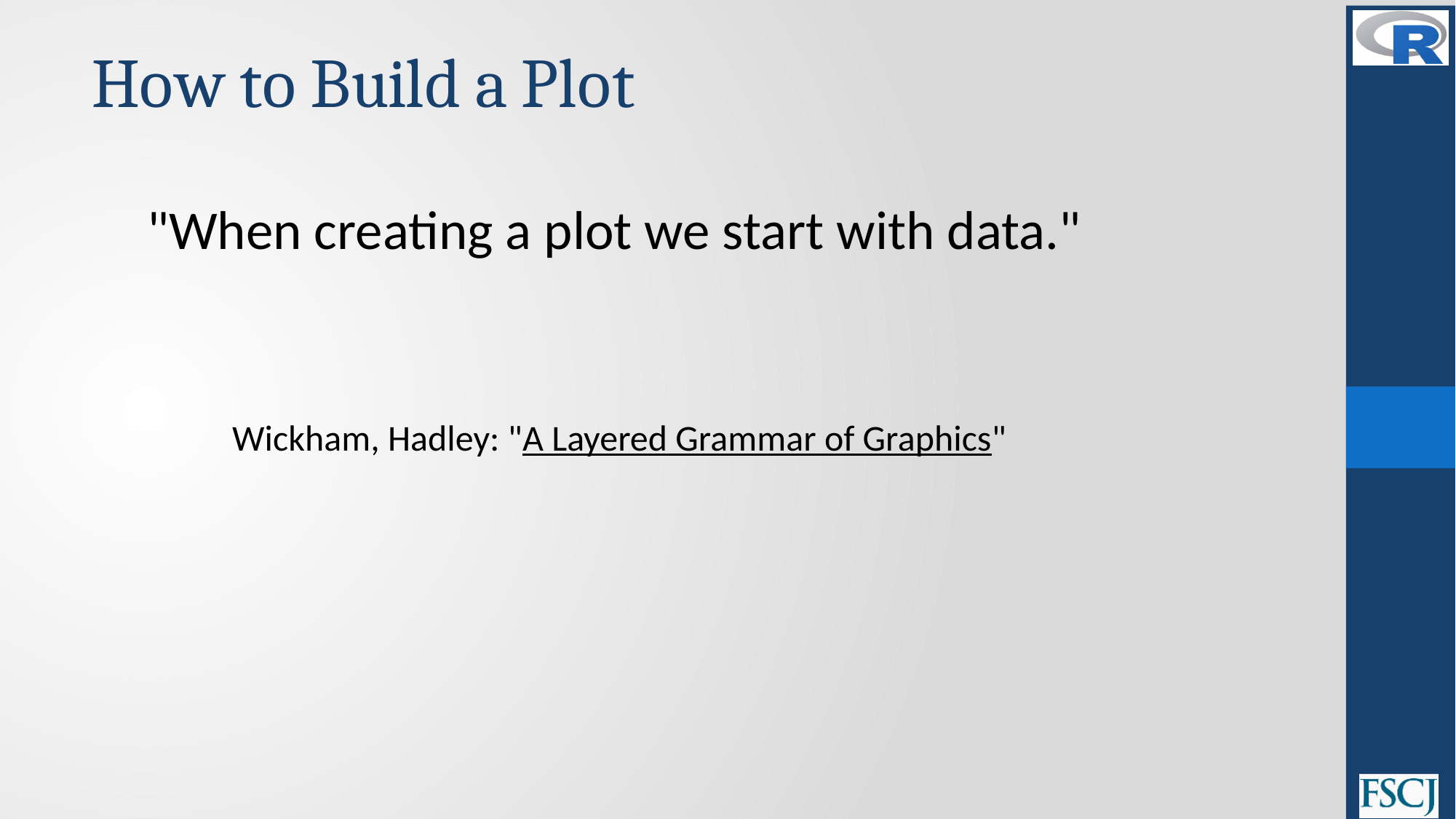

# How to Build a Plot
"When creating a plot we start with data."

Wickham, Hadley: "A Layered Grammar of Graphics"